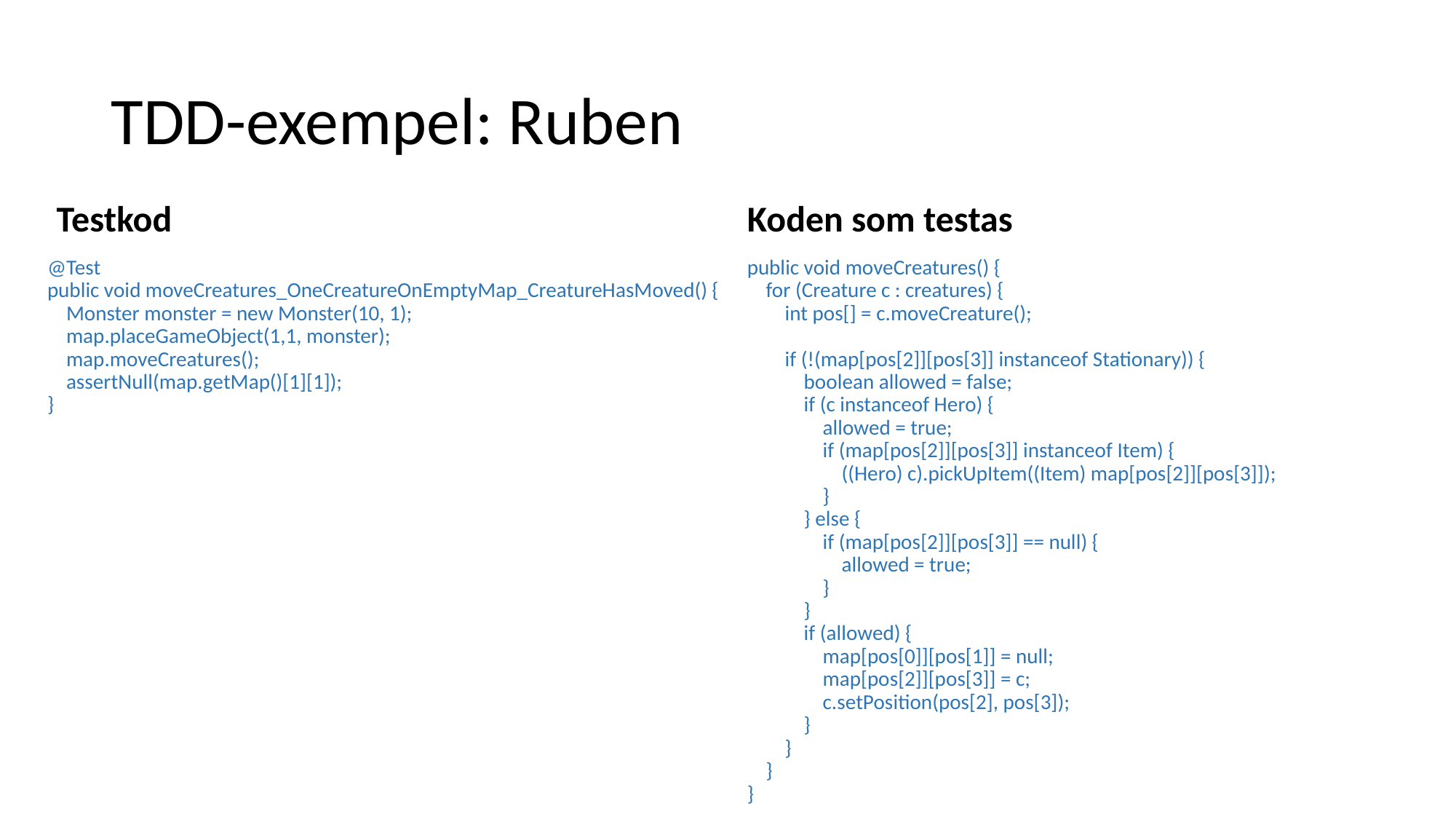

# TDD-exempel: Ruben
Testkod
Koden som testas
@Test
public void moveCreatures_OneCreatureOnEmptyMap_CreatureHasMoved() {
    Monster monster = new Monster(10, 1);
    map.placeGameObject(1,1, monster);
    map.moveCreatures();
    assertNull(map.getMap()[1][1]);
}
public void moveCreatures() {
    for (Creature c : creatures) {
        int pos[] = c.moveCreature();
        if (!(map[pos[2]][pos[3]] instanceof Stationary)) {
            boolean allowed = false;
            if (c instanceof Hero) {
                allowed = true;
                if (map[pos[2]][pos[3]] instanceof Item) {
                    ((Hero) c).pickUpItem((Item) map[pos[2]][pos[3]]);
                }
            } else {
                if (map[pos[2]][pos[3]] == null) {
                    allowed = true;
                }
            }
            if (allowed) {
                map[pos[0]][pos[1]] = null;
                map[pos[2]][pos[3]] = c;
                c.setPosition(pos[2], pos[3]);
            }
        }
    }
}